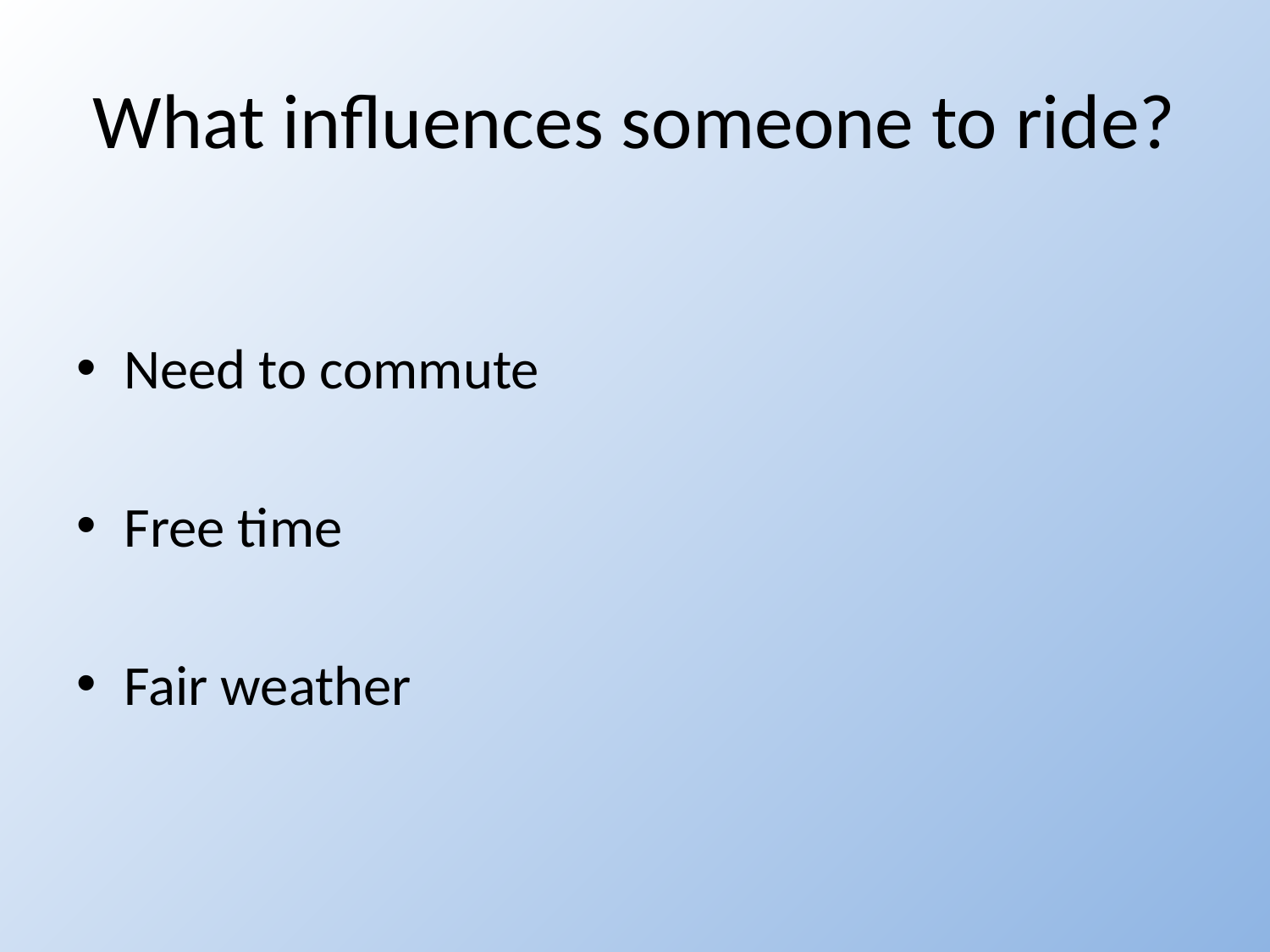

# What influences someone to ride?
Need to commute

Free time

Fair weather